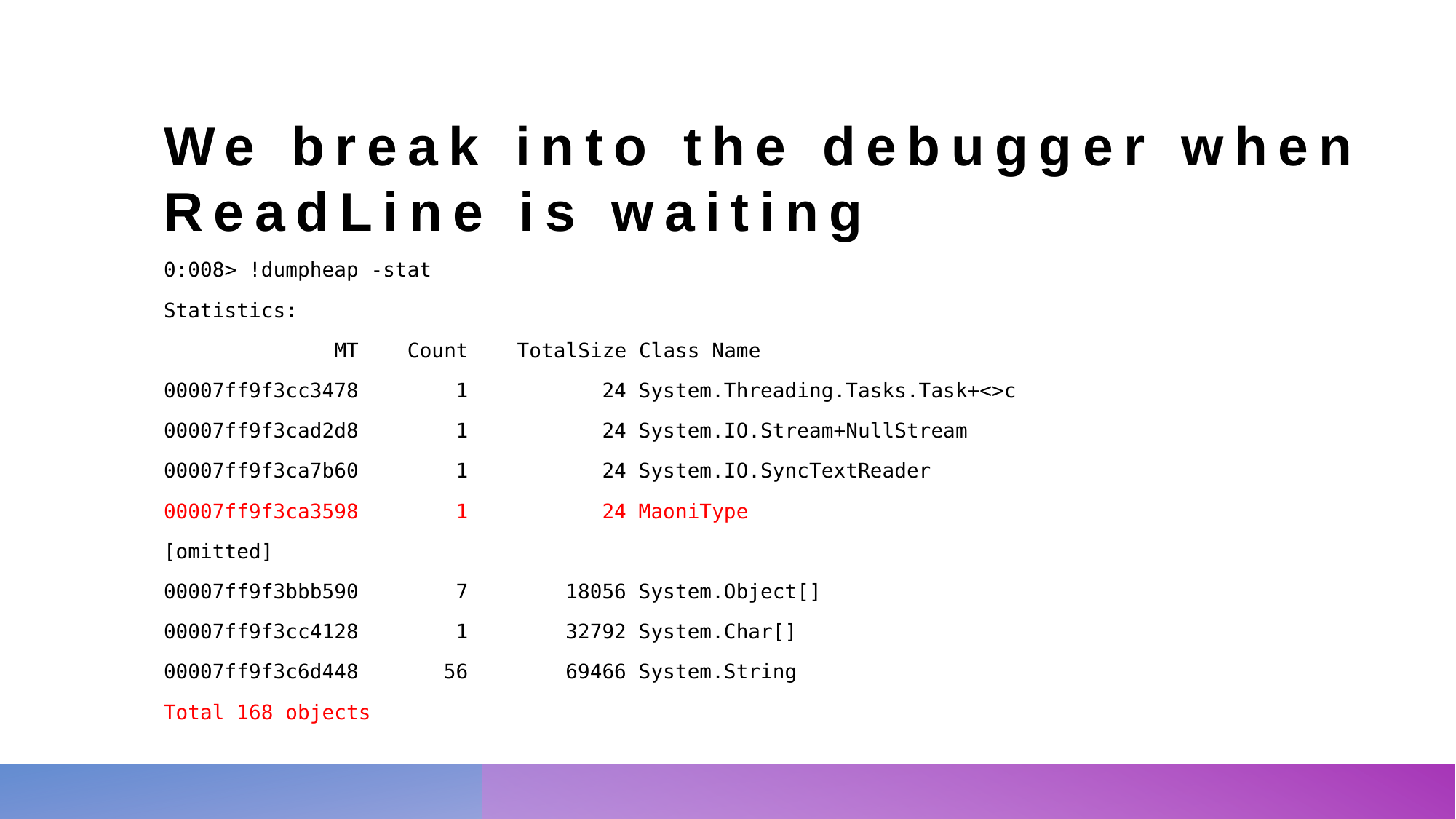

# We break into the debugger when ReadLine is waiting
0:008> !dumpheap -stat
Statistics:
              MT    Count    TotalSize Class Name
00007ff9f3cc3478        1           24 System.Threading.Tasks.Task+<>c
00007ff9f3cad2d8        1           24 System.IO.Stream+NullStream
00007ff9f3ca7b60        1           24 System.IO.SyncTextReader
00007ff9f3ca3598        1           24 MaoniType
[omitted]
00007ff9f3bbb590        7        18056 System.Object[]
00007ff9f3cc4128        1        32792 System.Char[]
00007ff9f3c6d448       56        69466 System.String
Total 168 objects